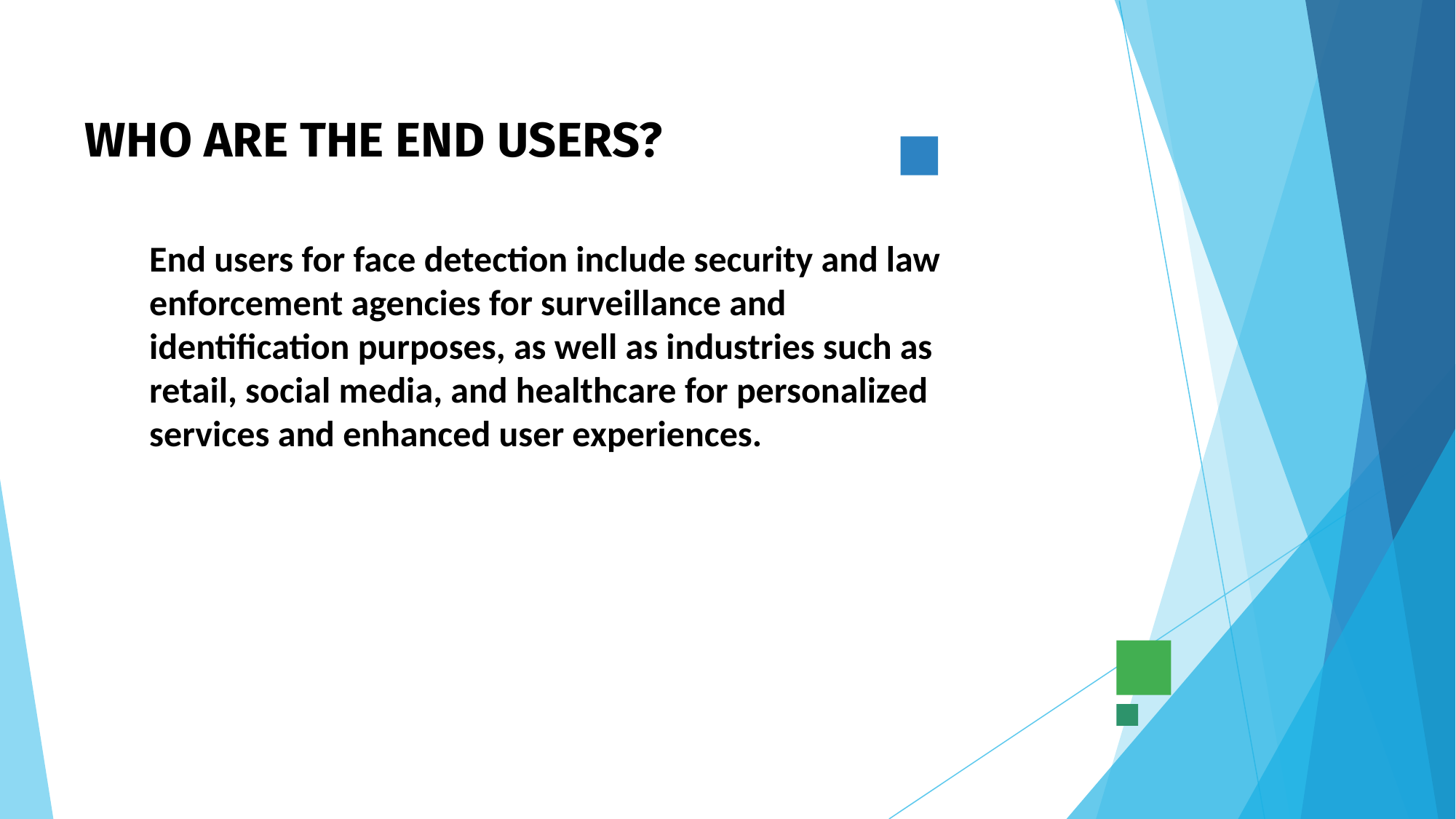

# WHO ARE THE END USERS?

End users for face detection include security and law enforcement agencies for surveillance and identification purposes, as well as industries such as retail, social media, and healthcare for personalized services and enhanced user experiences.

6